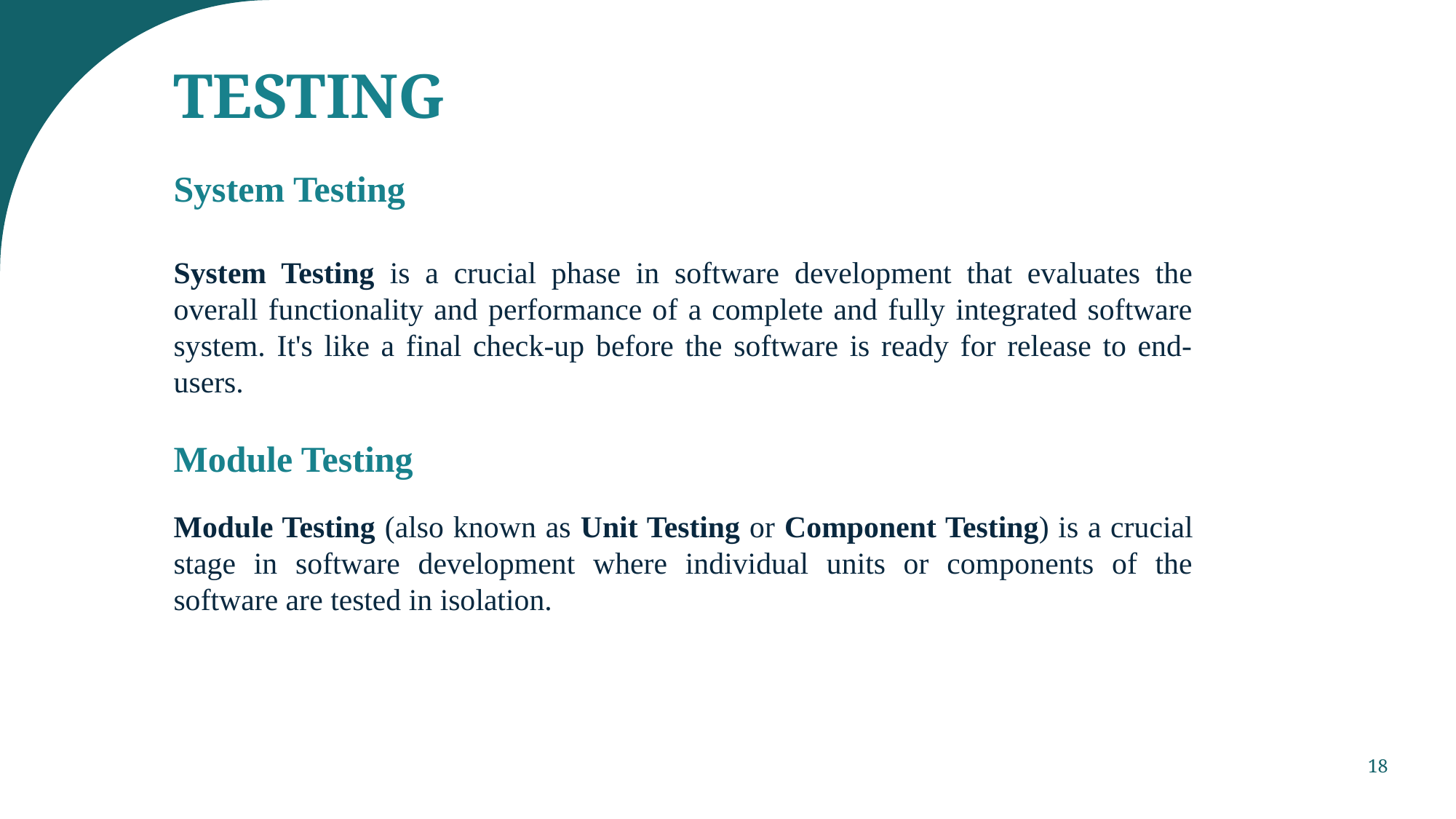

TESTING
System Testing

System Testing is a crucial phase in software development that evaluates the overall functionality and performance of a complete and fully integrated software system. It's like a final check-up before the software is ready for release to end-users.
Module Testing
Module Testing (also known as Unit Testing or Component Testing) is a crucial stage in software development where individual units or components of the software are tested in isolation.

18